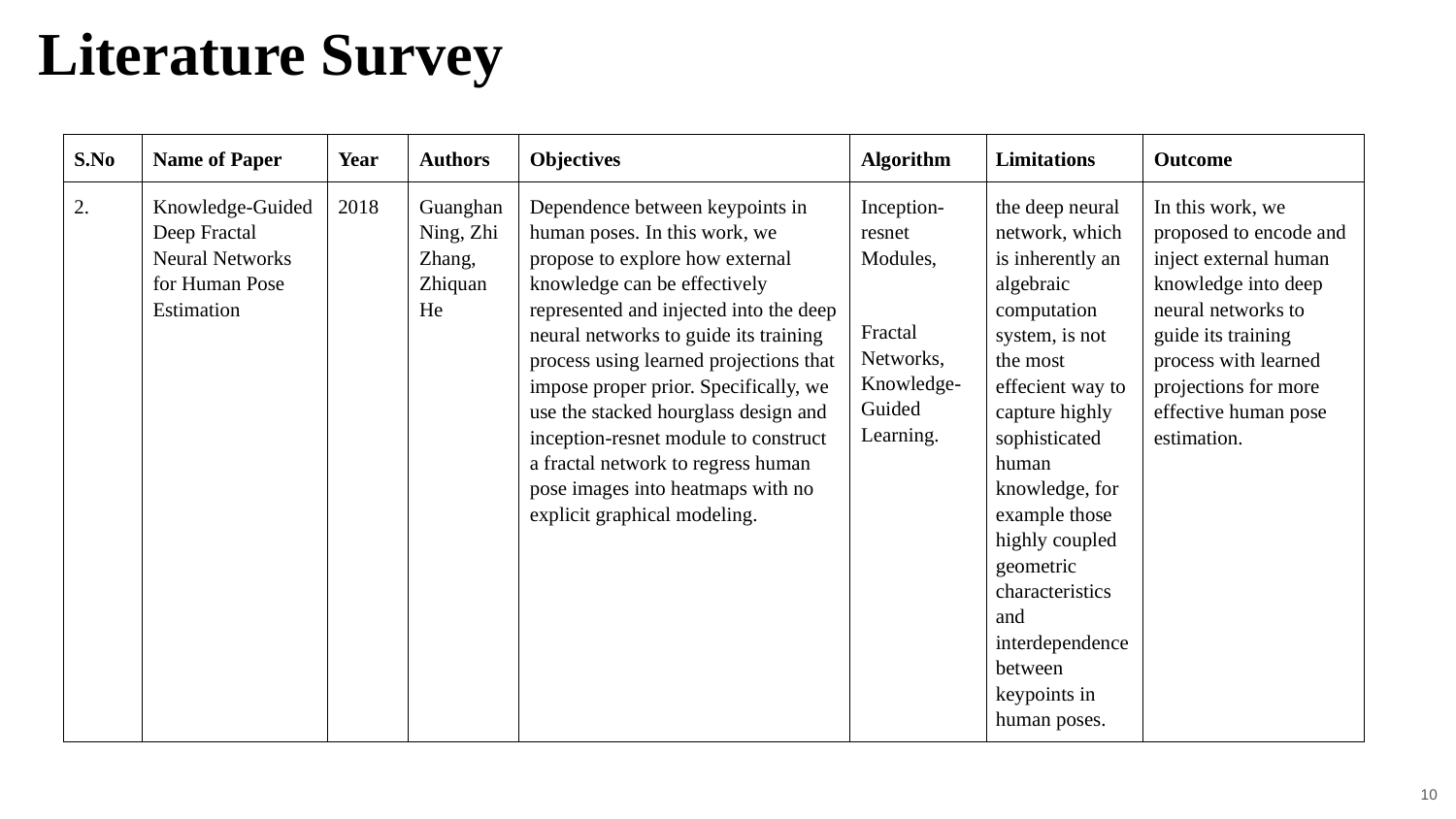

Literature Survey
| S.No | Name of Paper | Year | Authors | Objectives | Algorithm | Limitations | Outcome |
| --- | --- | --- | --- | --- | --- | --- | --- |
| 2. | Knowledge-Guided Deep Fractal Neural Networks for Human Pose Estimation | 2018 | Guanghan Ning, Zhi Zhang, Zhiquan He | Dependence between keypoints in human poses. In this work, we propose to explore how external knowledge can be effectively represented and injected into the deep neural networks to guide its training process using learned projections that impose proper prior. Specifically, we use the stacked hourglass design and inception-resnet module to construct a fractal network to regress human pose images into heatmaps with no explicit graphical modeling. | Inception-resnet Modules, Fractal Networks, Knowledge-Guided Learning. | the deep neural network, which is inherently an algebraic computation system, is not the most effecient way to capture highly sophisticated human knowledge, for example those highly coupled geometric characteristics and interdependence between keypoints in human poses. | In this work, we proposed to encode and inject external human knowledge into deep neural networks to guide its training process with learned projections for more effective human pose estimation. |
10